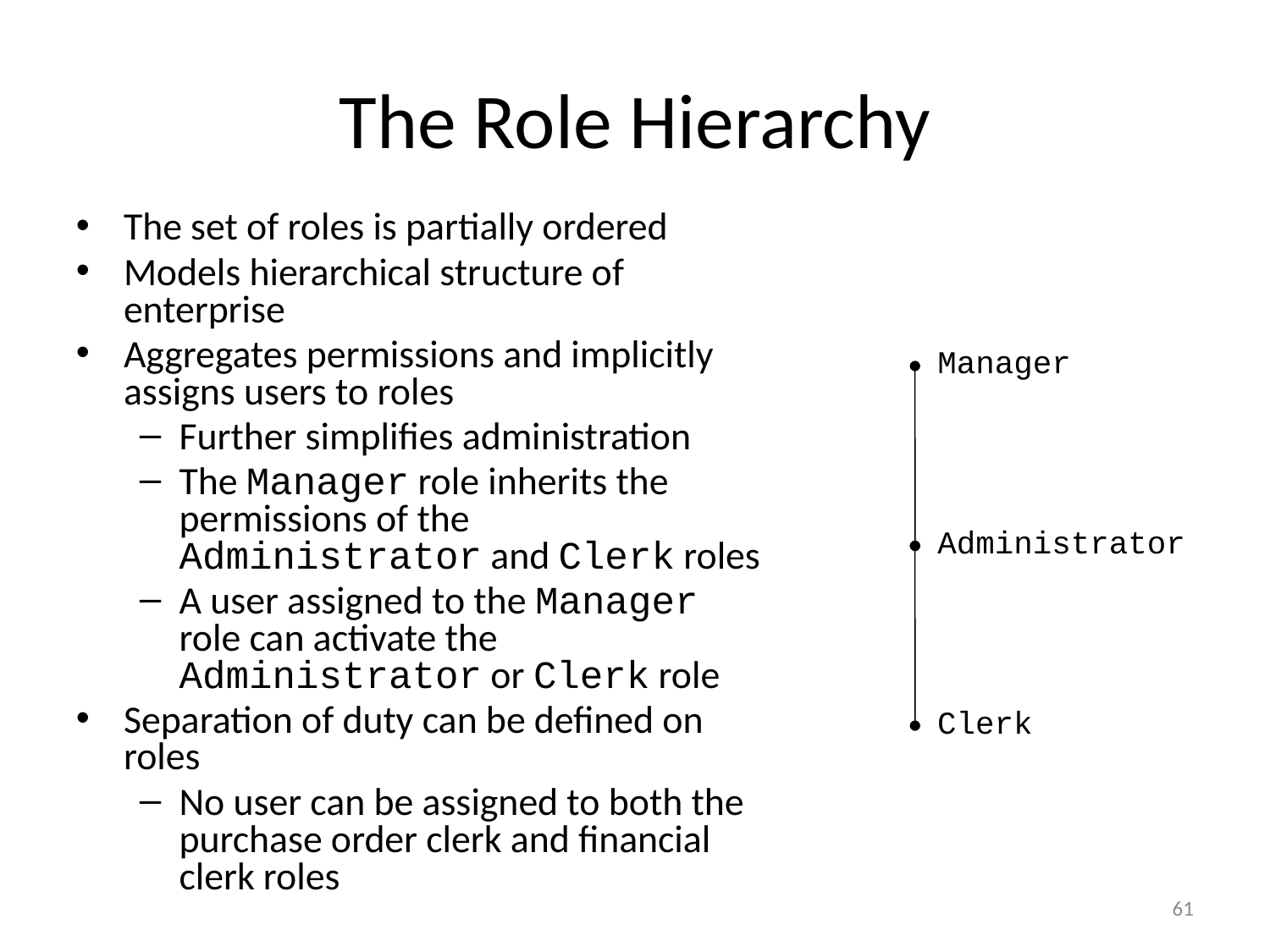

# The Role Hierarchy
The set of roles is partially ordered
Models hierarchical structure of enterprise
Aggregates permissions and implicitly assigns users to roles
Further simplifies administration
The Manager role inherits the permissions of the Administrator and Clerk roles
A user assigned to the Manager role can activate the Administrator or Clerk role
Separation of duty can be defined on roles
No user can be assigned to both the purchase order clerk and financial clerk roles
Manager

Administrator

Clerk
61